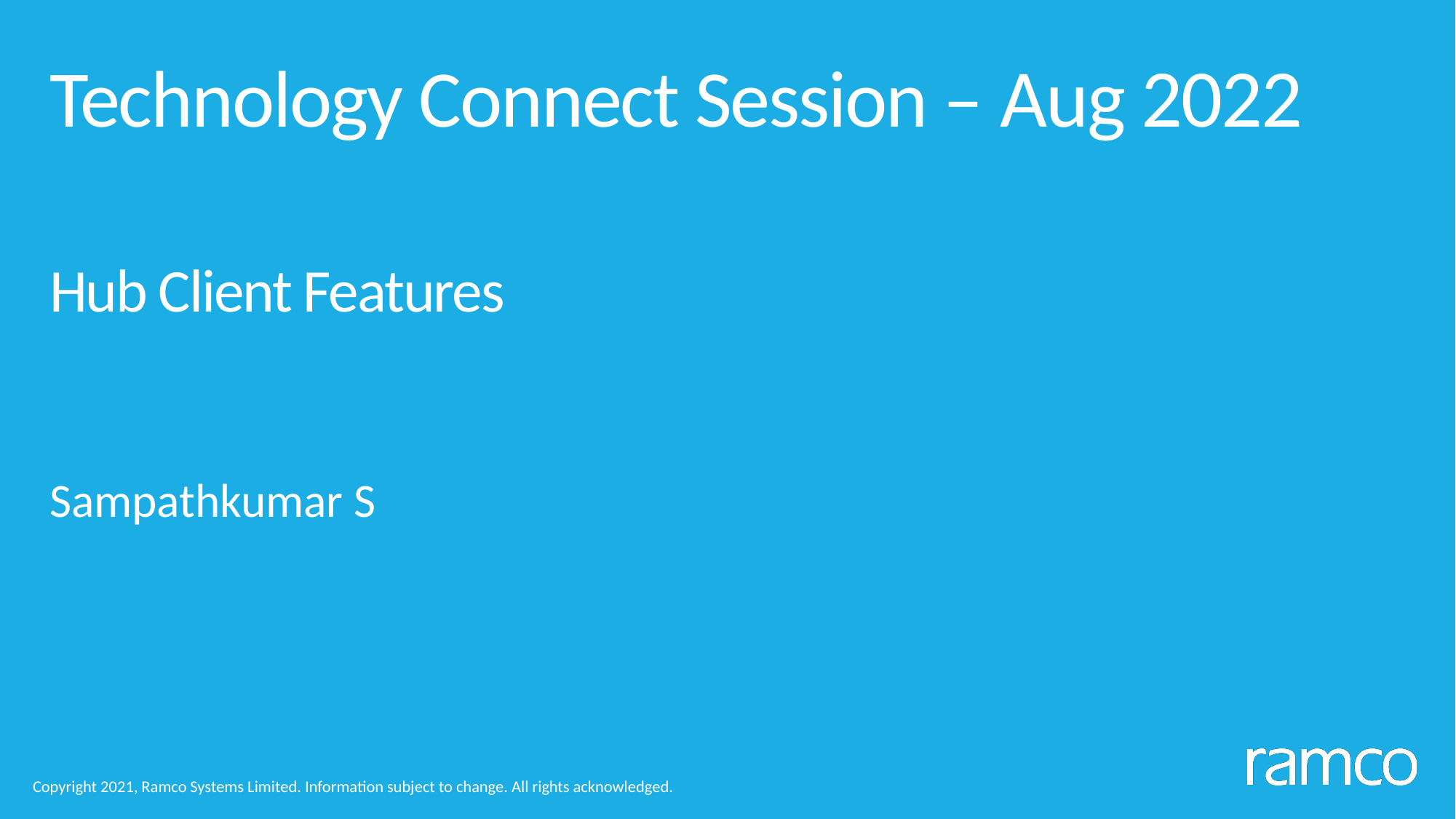

Technology Connect Session – Aug 2022
# Hub Client Features
Sampathkumar S